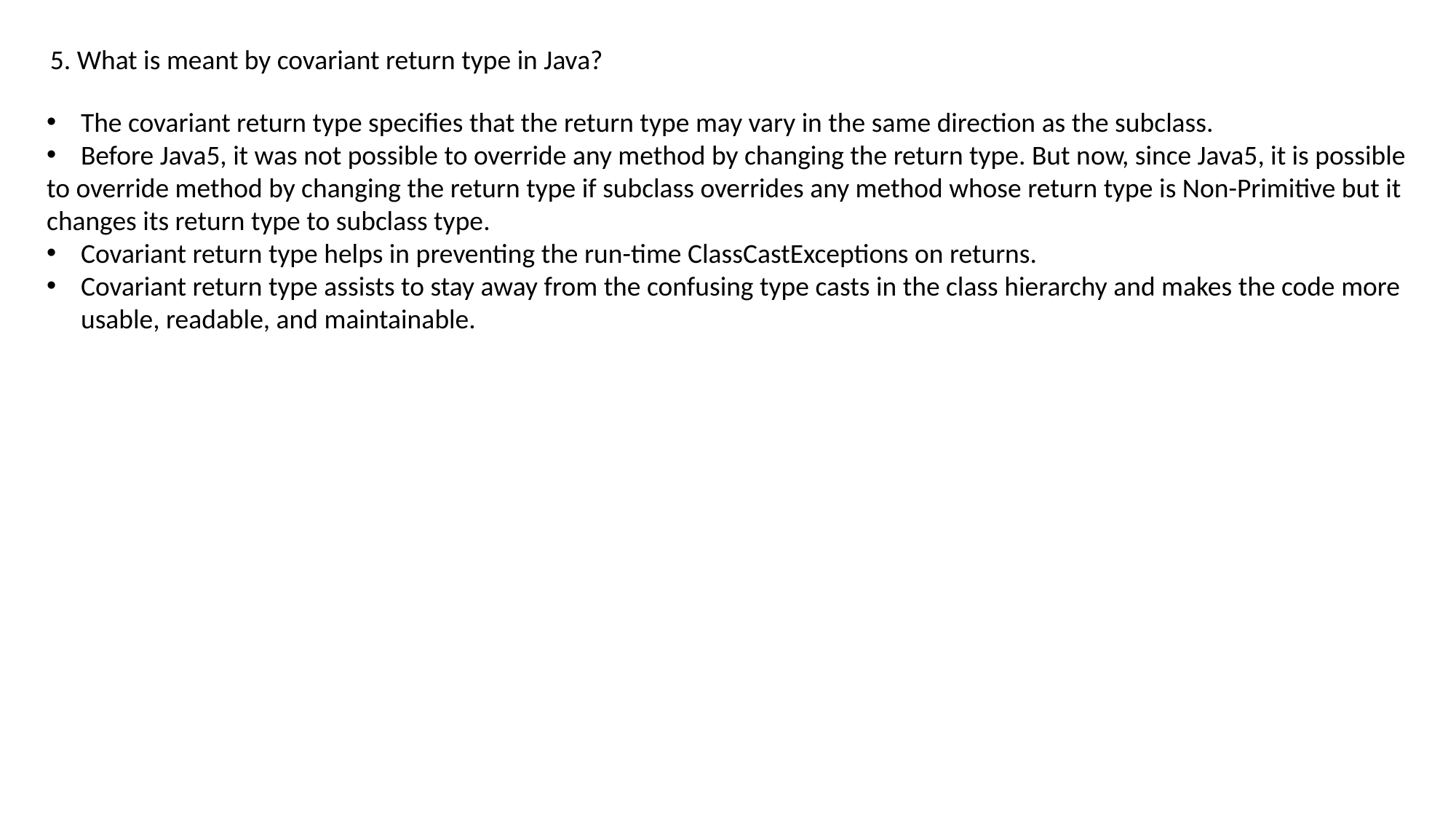

5. What is meant by covariant return type in Java?
The covariant return type specifies that the return type may vary in the same direction as the subclass.
Before Java5, it was not possible to override any method by changing the return type. But now, since Java5, it is possible
to override method by changing the return type if subclass overrides any method whose return type is Non-Primitive but it
changes its return type to subclass type.
Covariant return type helps in preventing the run-time ClassCastExceptions on returns.
Covariant return type assists to stay away from the confusing type casts in the class hierarchy and makes the code more usable, readable, and maintainable.